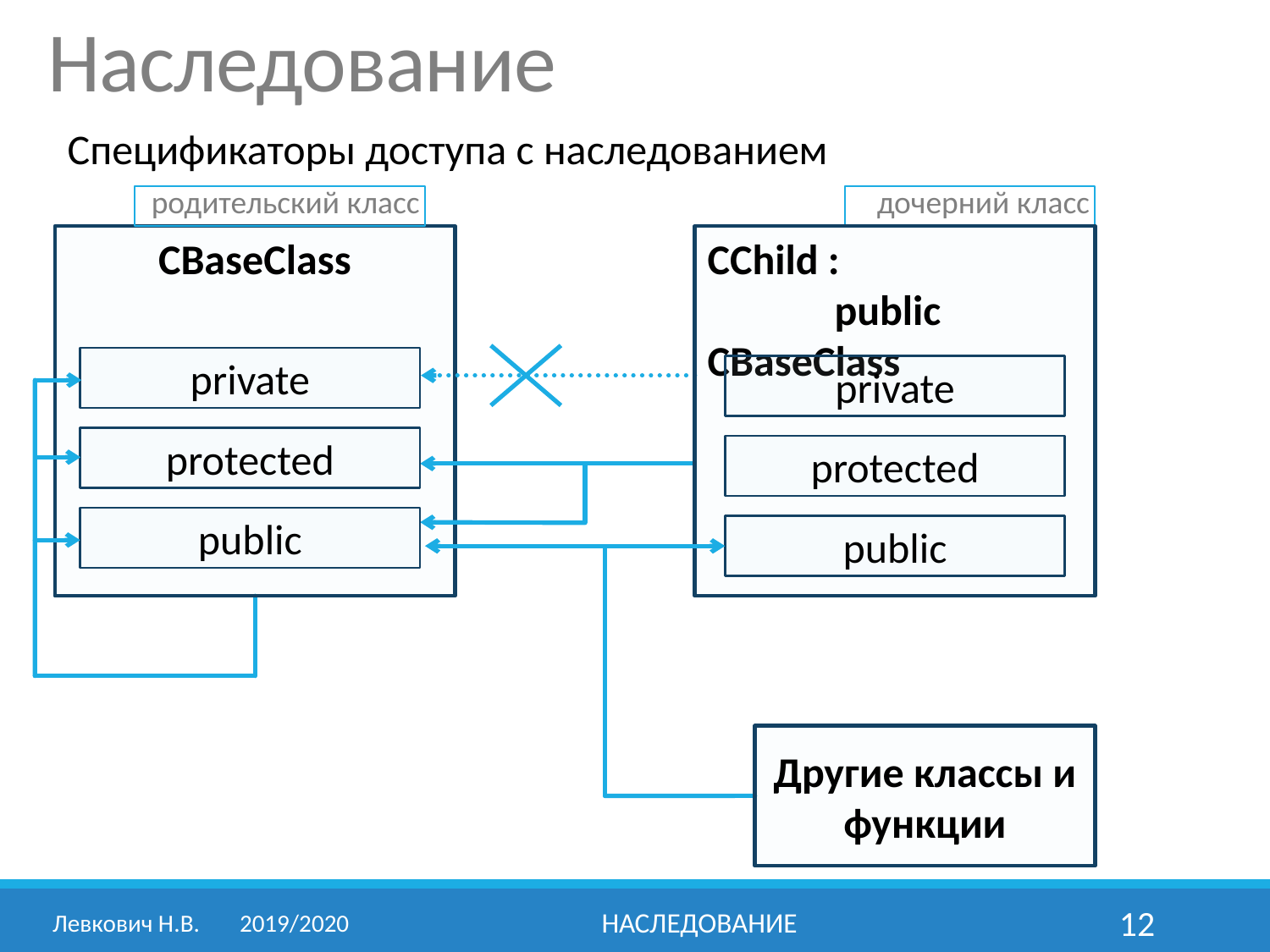

# Наследование
Спецификаторы доступа с наследованием
родительский класс
дочерний класс
CBaseClass

CChild :
 	public CBaseClass

private
private
protected
protected
public
public
Другие классы и функции
Левкович Н.В.	2019/2020
Наследование
12